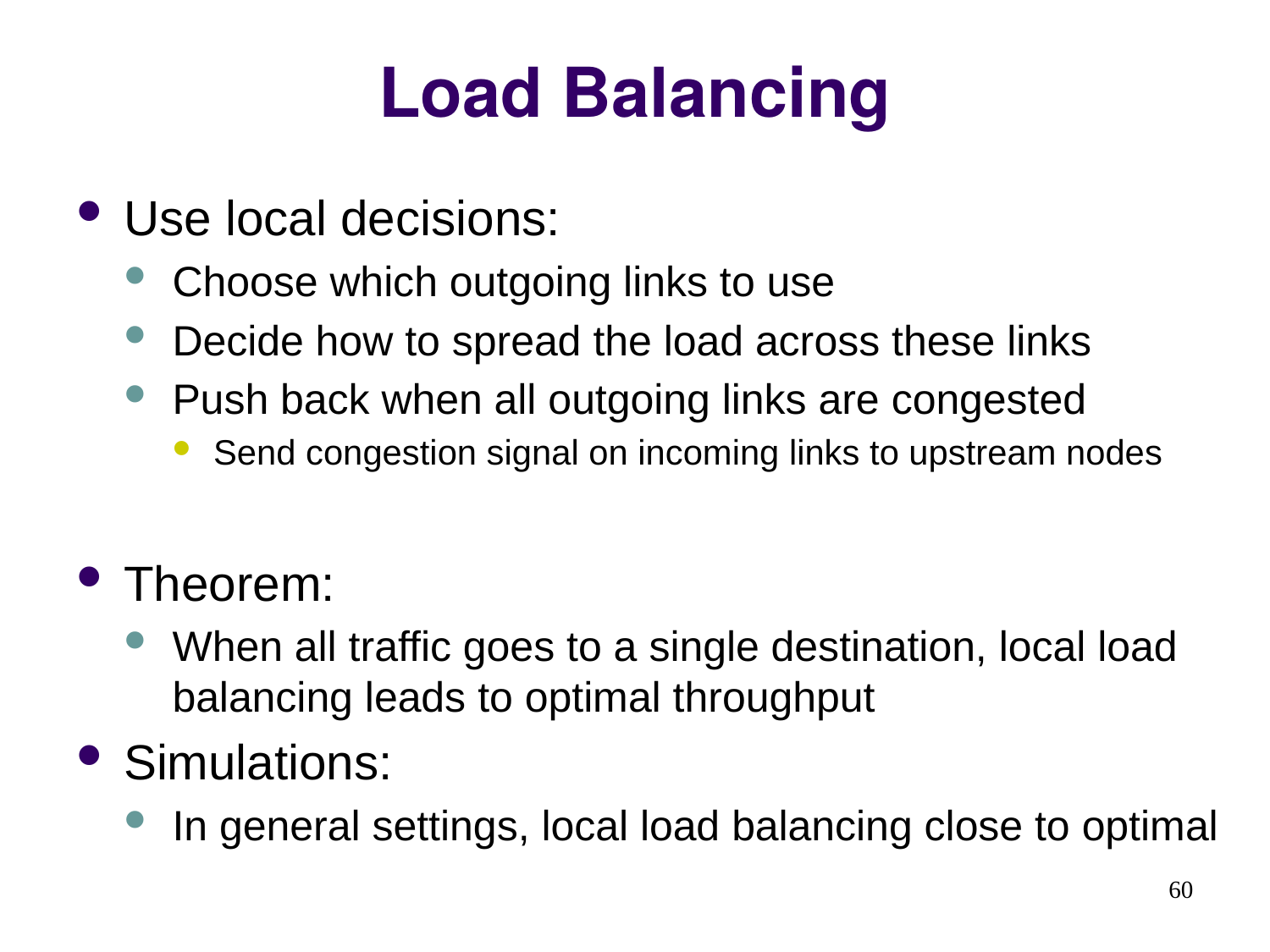

# Load Balancing
Use local decisions:
Choose which outgoing links to use
Decide how to spread the load across these links
Push back when all outgoing links are congested
Send congestion signal on incoming links to upstream nodes

Theorem:
When all traffic goes to a single destination, local load balancing leads to optimal throughput
Simulations:
In general settings, local load balancing close to optimal
60